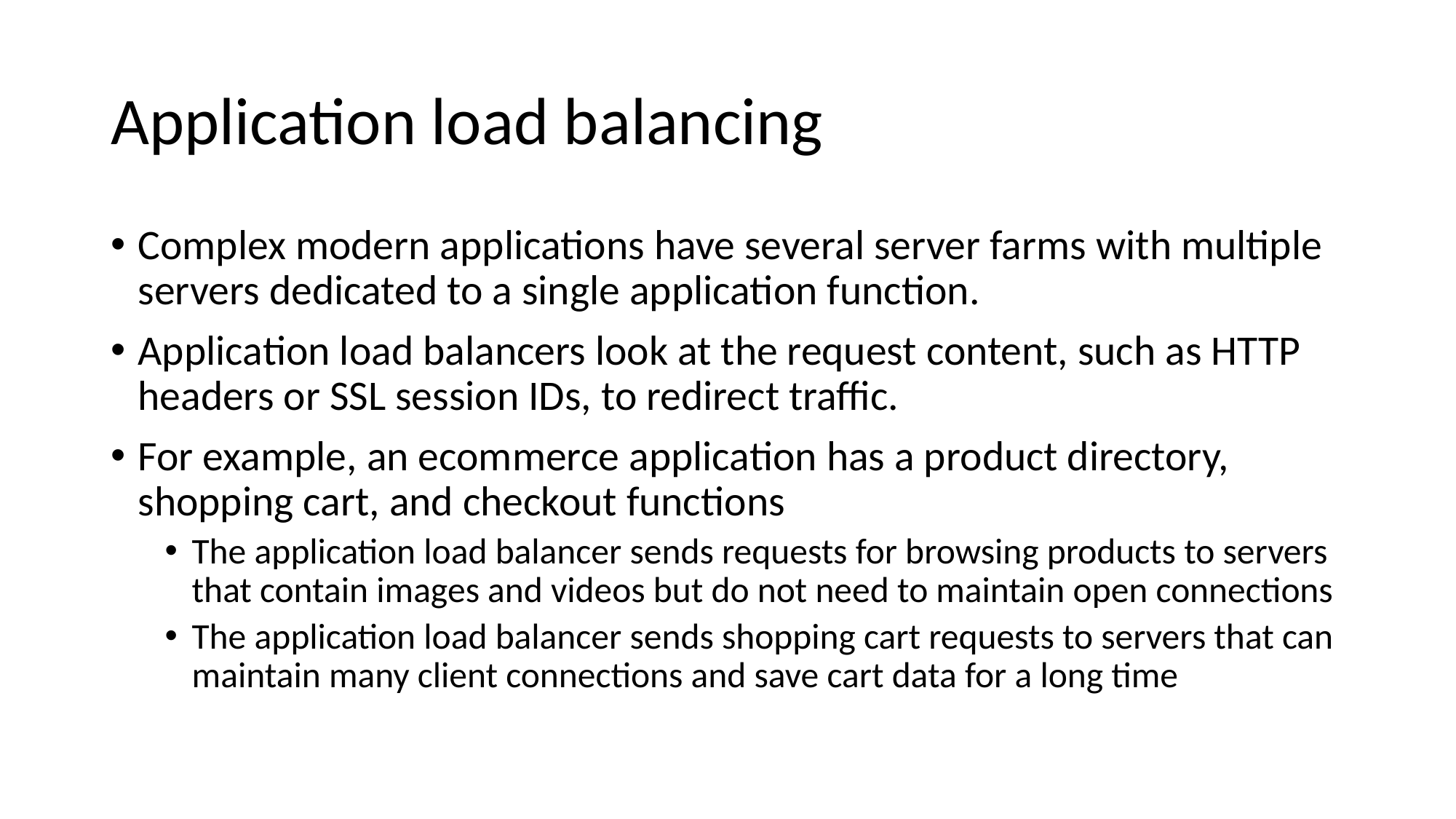

# Application load balancing
Complex modern applications have several server farms with multiple servers dedicated to a single application function.
Application load balancers look at the request content, such as HTTP headers or SSL session IDs, to redirect traffic.
For example, an ecommerce application has a product directory, shopping cart, and checkout functions
The application load balancer sends requests for browsing products to servers that contain images and videos but do not need to maintain open connections
The application load balancer sends shopping cart requests to servers that can maintain many client connections and save cart data for a long time